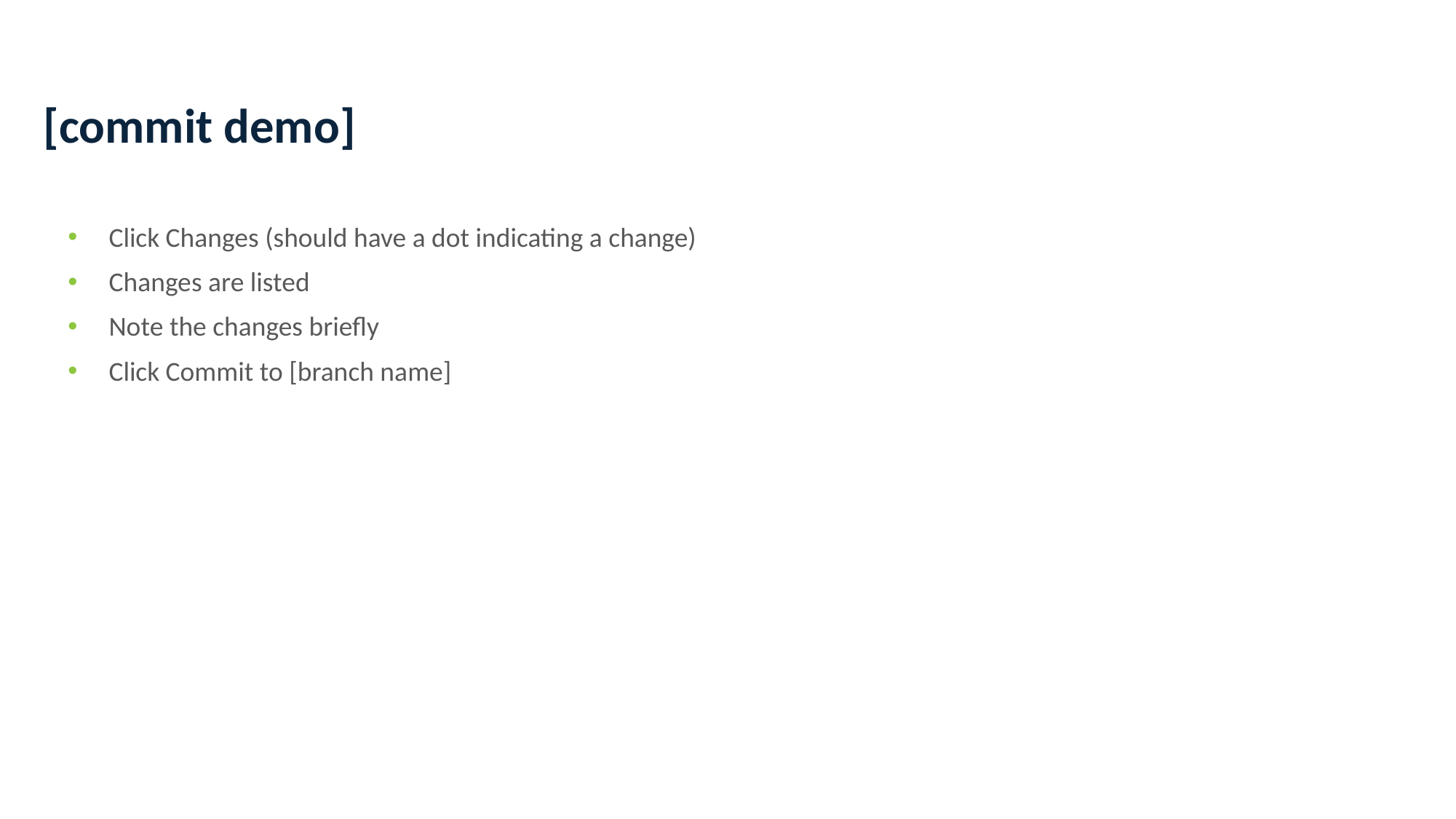

# [commit demo]
Click Changes (should have a dot indicating a change)
Changes are listed
Note the changes briefly
Click Commit to [branch name]